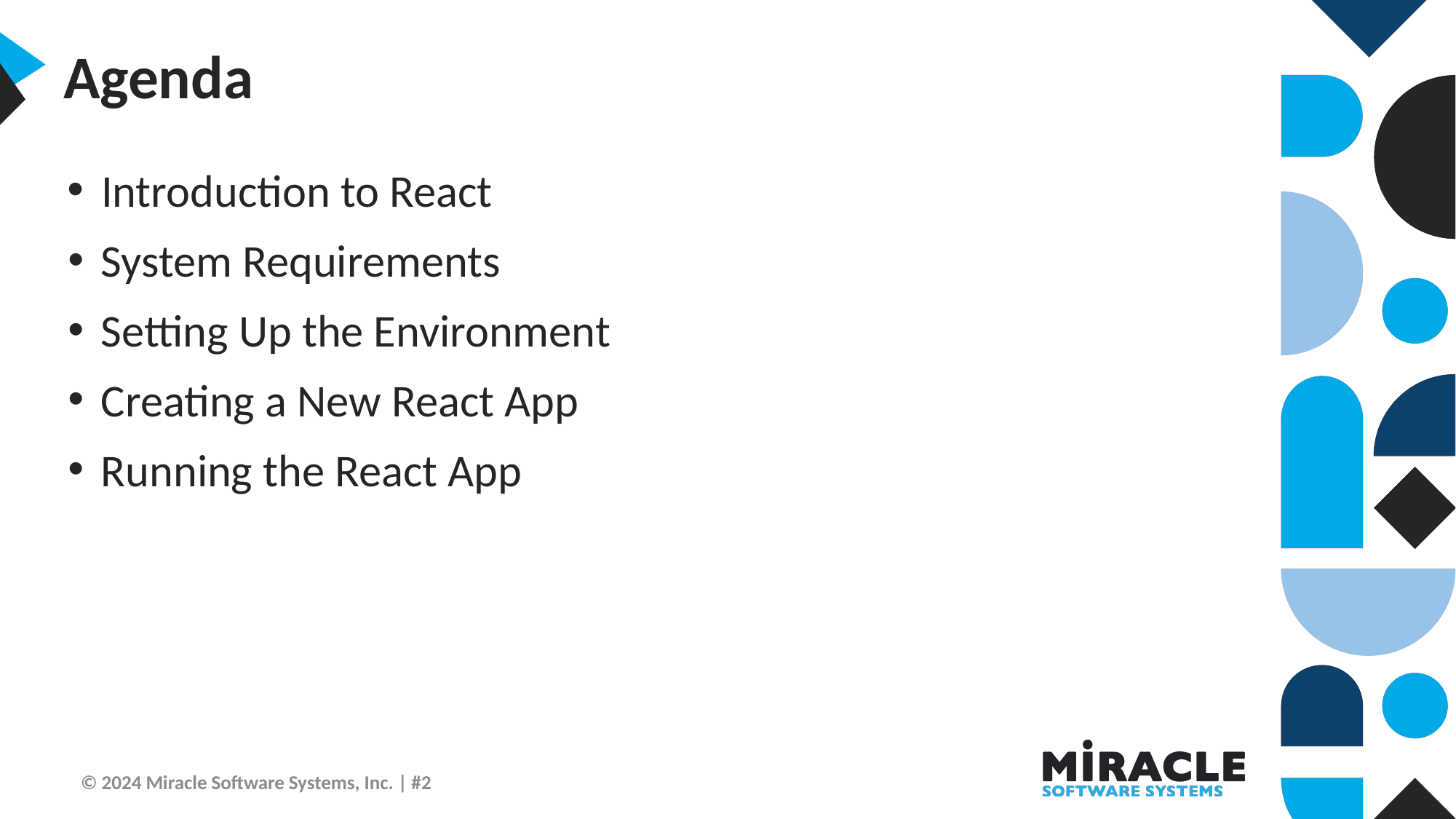

Introduction to React
 System Requirements
 Setting Up the Environment
 Creating a New React App
 Running the React App